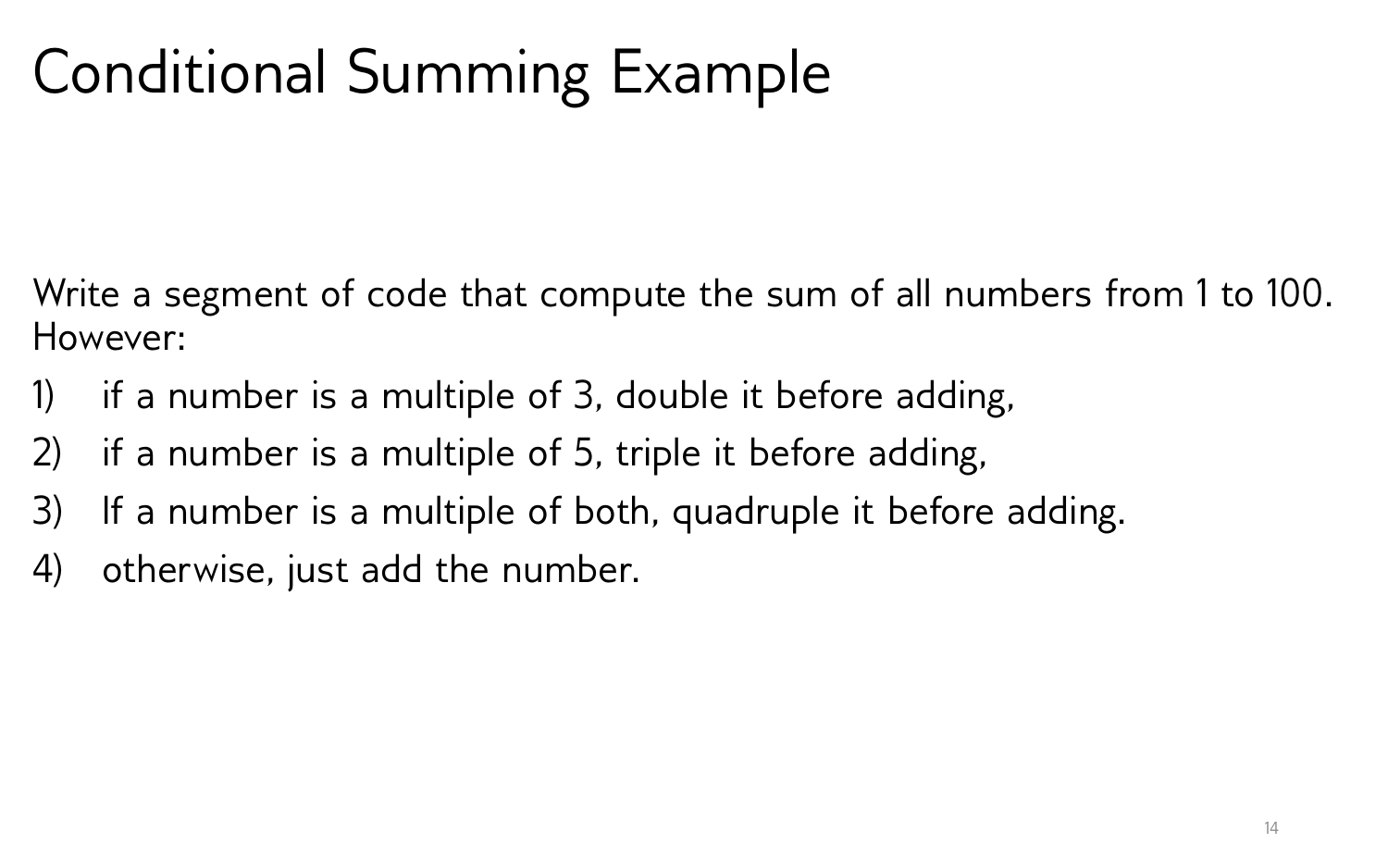

# Conditional Summing Example

Write a segment of code that compute the sum of all numbers from 1 to 100. However:
if a number is a multiple of 3, double it before adding,
if a number is a multiple of 5, triple it before adding,
If a number is a multiple of both, quadruple it before adding.
otherwise, just add the number.

14